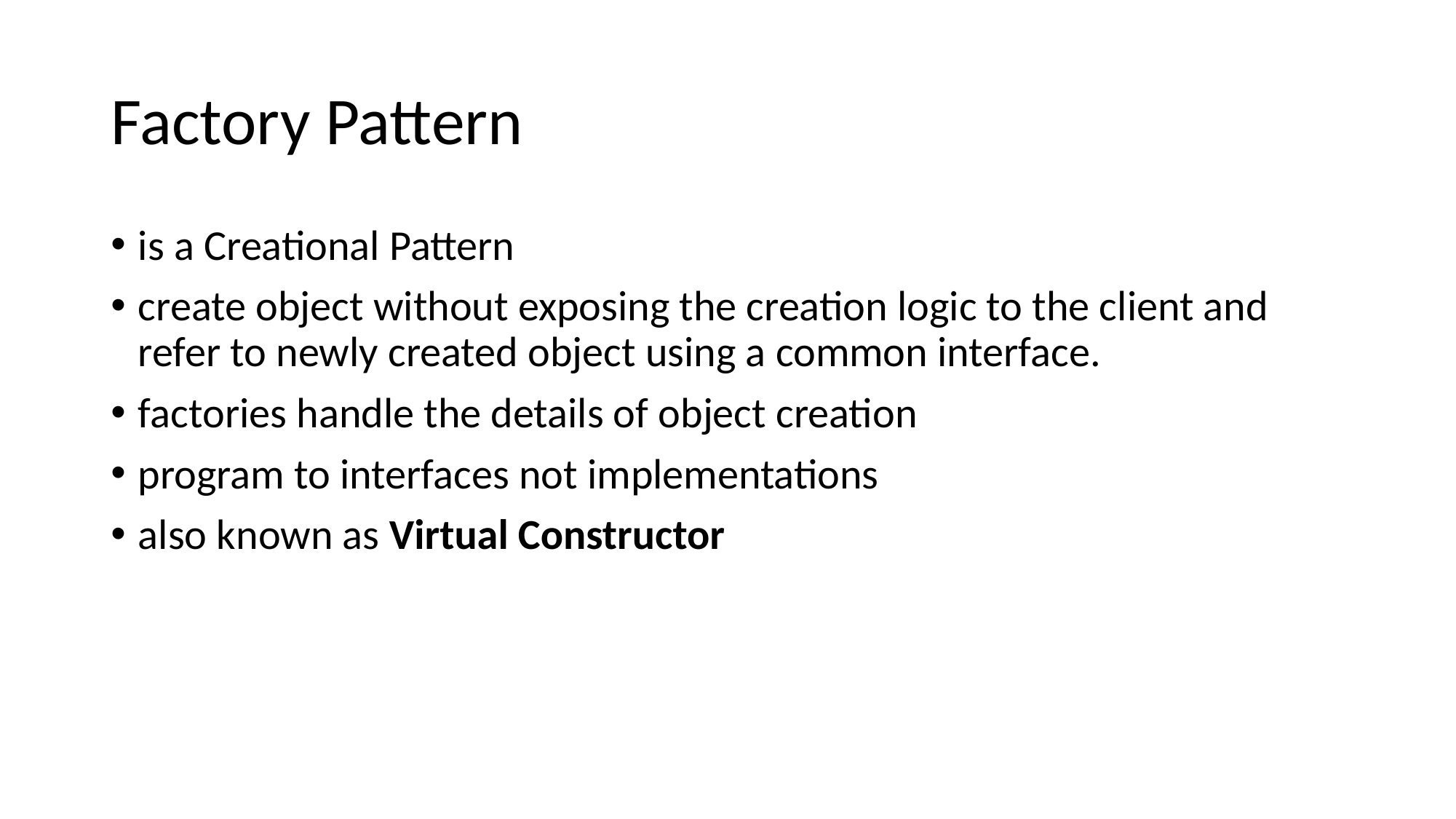

# Factory Pattern
is a Creational Pattern
create object without exposing the creation logic to the client and refer to newly created object using a common interface.
factories handle the details of object creation
program to interfaces not implementations
also known as Virtual Constructor